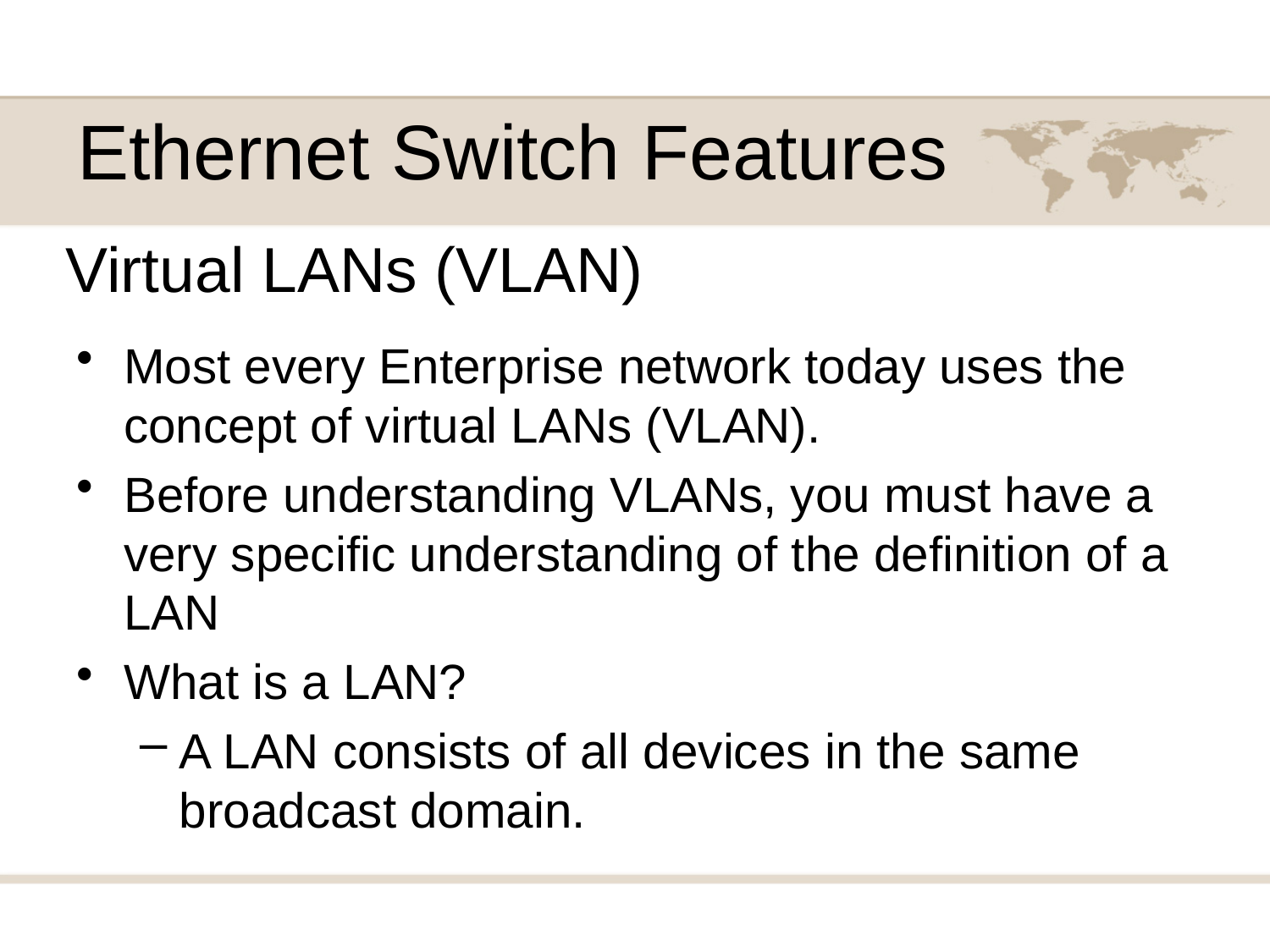

Ethernet Switch Features
# Virtual LANs (VLAN)
Most every Enterprise network today uses the concept of virtual LANs (VLAN).
Before understanding VLANs, you must have a very specific understanding of the definition of a LAN
What is a LAN?
A LAN consists of all devices in the same broadcast domain.